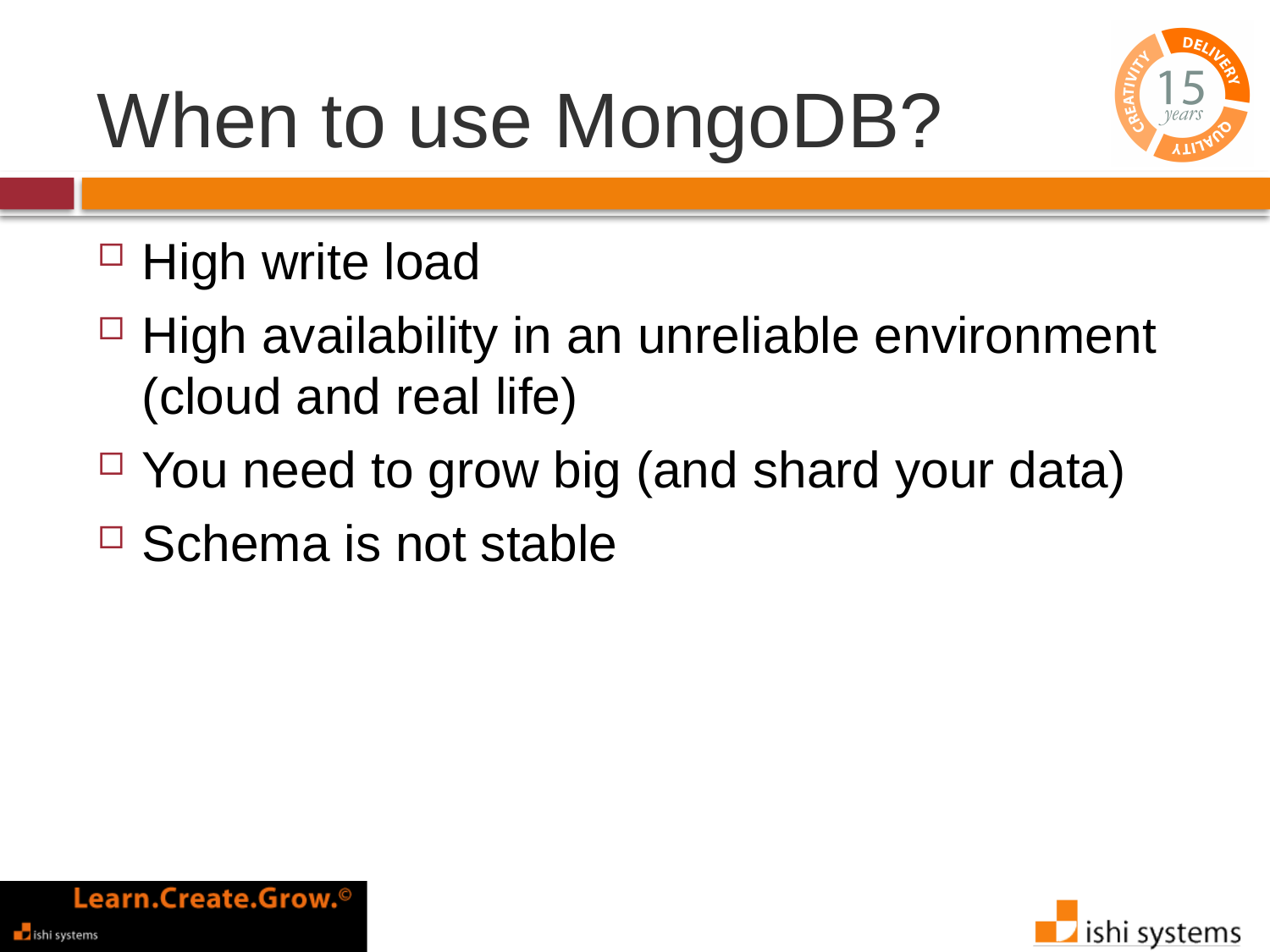

# When to use MongoDB?
High write load
High availability in an unreliable environment (cloud and real life)
You need to grow big (and shard your data)
Schema is not stable